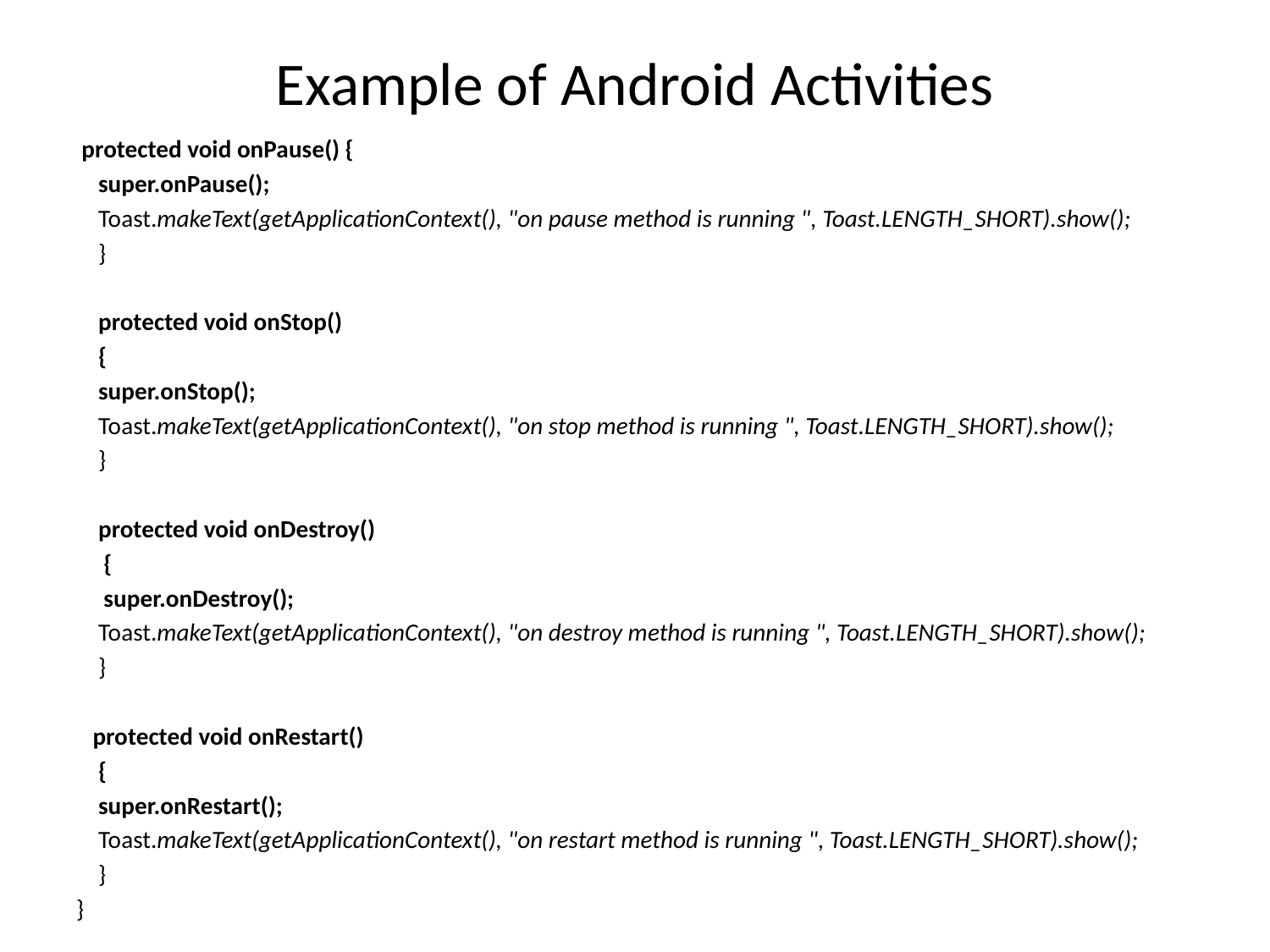

# Example of Android Activities
 protected void onPause() {
    super.onPause();
    Toast.makeText(getApplicationContext(), "on pause method is running ", Toast.LENGTH_SHORT).show();
    }

    protected void onStop()
    {
    super.onStop();
    Toast.makeText(getApplicationContext(), "on stop method is running ", Toast.LENGTH_SHORT).show();
    }

    protected void onDestroy()
     {
     super.onDestroy();
    Toast.makeText(getApplicationContext(), "on destroy method is running ", Toast.LENGTH_SHORT).show();
    }

   protected void onRestart()
    {
    super.onRestart();
    Toast.makeText(getApplicationContext(), "on restart method is running ", Toast.LENGTH_SHORT).show();
    }
}